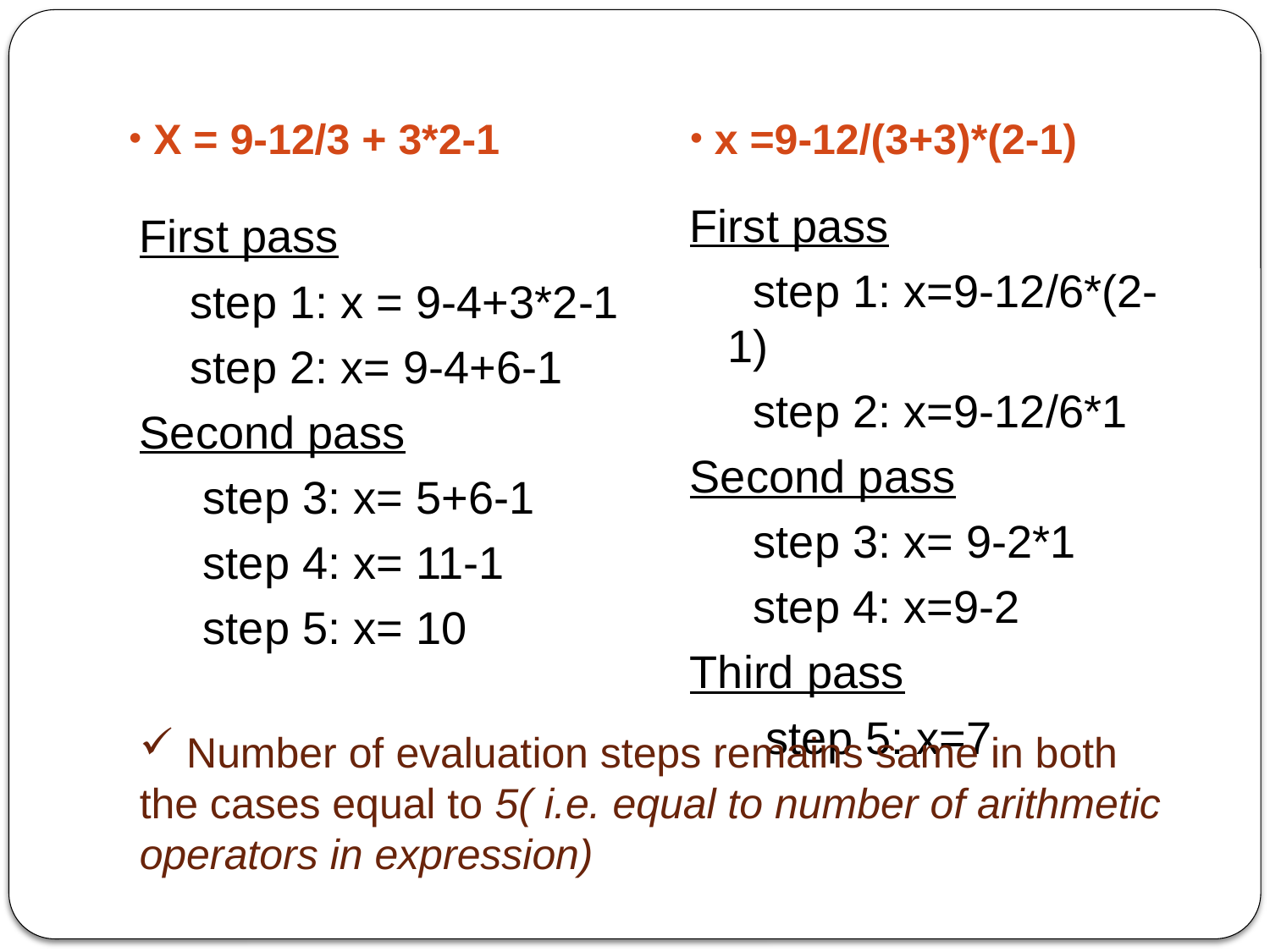

X = 9-12/3 + 3*2-1
 x =9-12/(3+3)*(2-1)
First pass
     step 1: x=9-12/6*(2-1)
     step 2: x=9-12/6*1
Second pass
     step 3: x= 9-2*1
     step 4: x=9-2
Third pass
      step 5: x=7
First pass
    step 1: x = 9-4+3*2-1
    step 2: x= 9-4+6-1
Second pass
     step 3: x= 5+6-1
     step 4: x= 11-1
     step 5: x= 10
 Number of evaluation steps remains same in both the cases equal to 5( i.e. equal to number of arithmetic operators in expression)